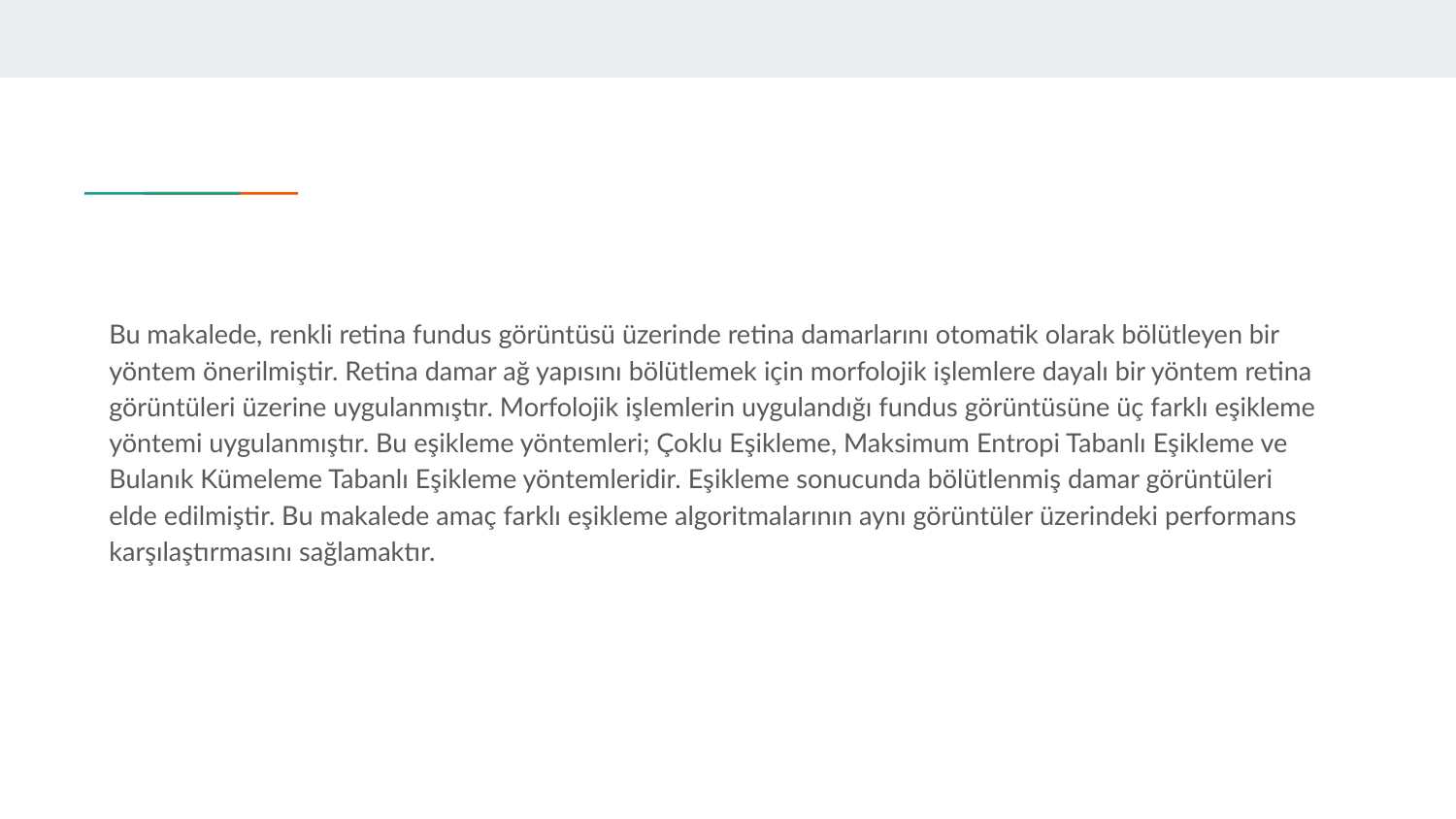

Bu makalede, renkli retina fundus görüntüsü üzerinde retina damarlarını otomatik olarak bölütleyen bir yöntem önerilmiştir. Retina damar ağ yapısını bölütlemek için morfolojik işlemlere dayalı bir yöntem retina görüntüleri üzerine uygulanmıştır. Morfolojik işlemlerin uygulandığı fundus görüntüsüne üç farklı eşikleme yöntemi uygulanmıştır. Bu eşikleme yöntemleri; Çoklu Eşikleme, Maksimum Entropi Tabanlı Eşikleme ve Bulanık Kümeleme Tabanlı Eşikleme yöntemleridir. Eşikleme sonucunda bölütlenmiş damar görüntüleri elde edilmiştir. Bu makalede amaç farklı eşikleme algoritmalarının aynı görüntüler üzerindeki performans karşılaştırmasını sağlamaktır.